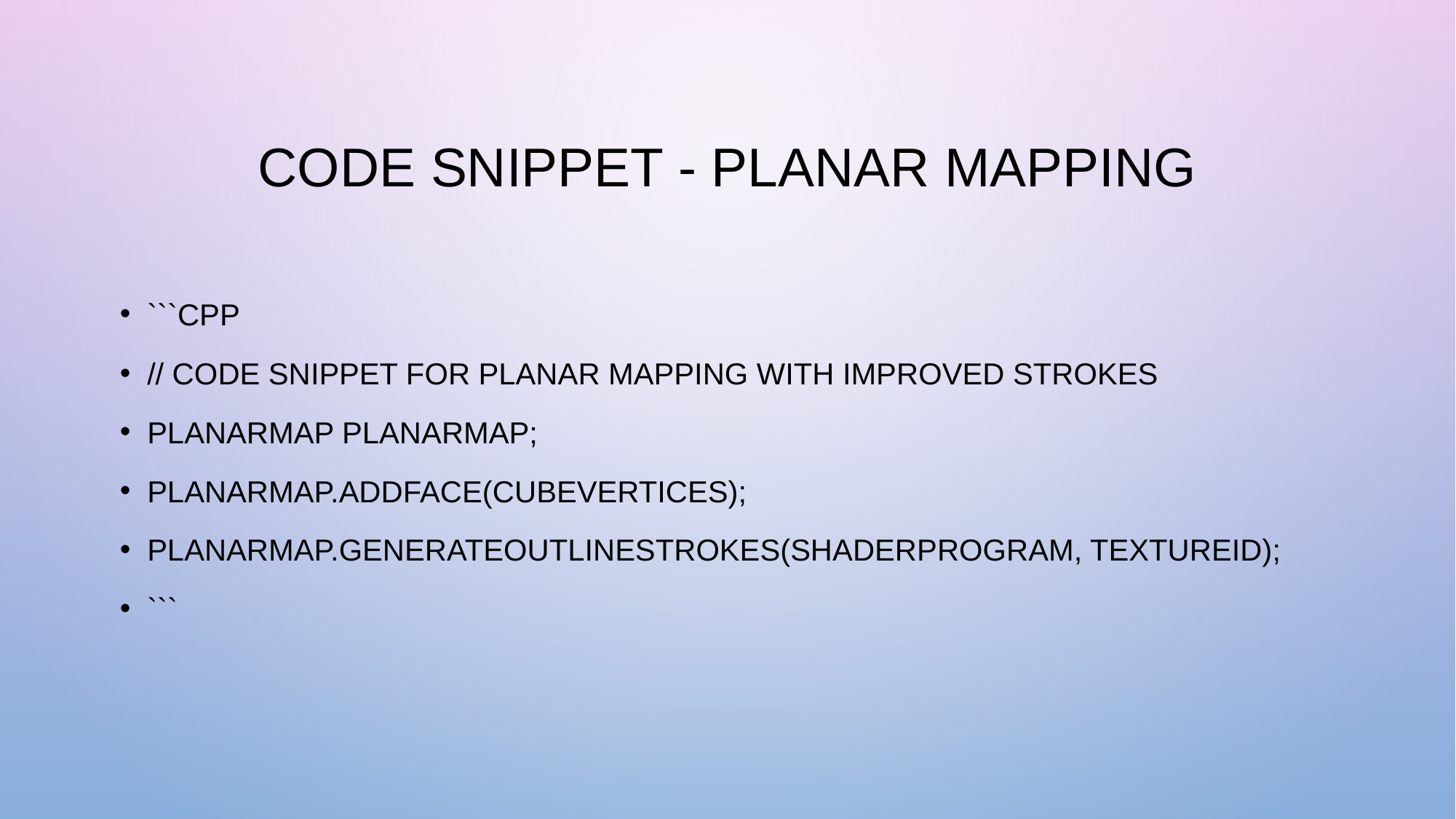

# Code Snippet - Planar Mapping
```cpp
// Code snippet for Planar Mapping with improved strokes
PlanarMap planarMap;
planarMap.addFace(cubeVertices);
planarMap.generateOutlineStrokes(shaderProgram, textureID);
```